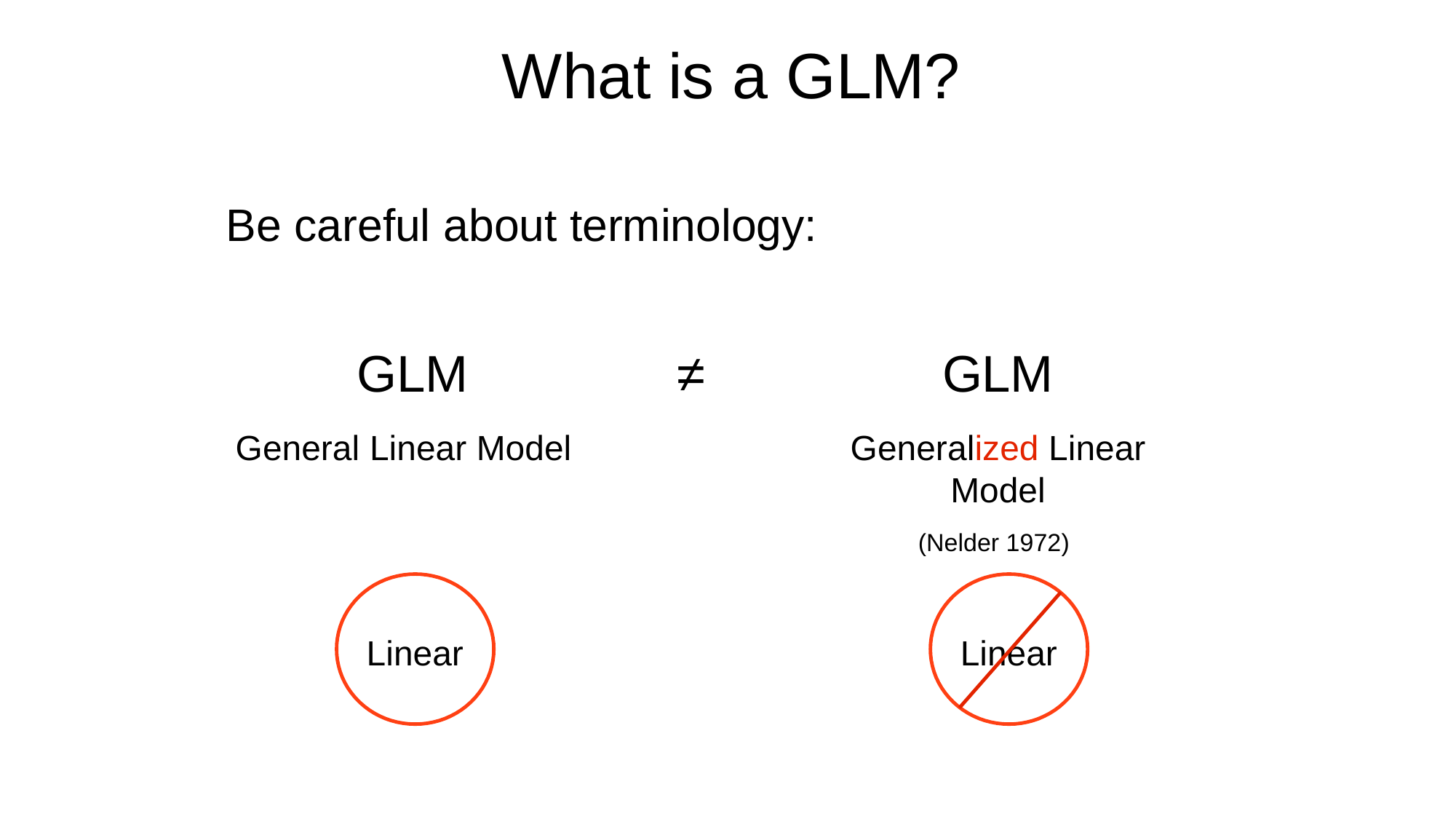

# What is a GLM?
Be careful about terminology:
GLM
General Linear Model
≠
GLM
Generalized Linear Model
(Nelder 1972)

Linear
Linear